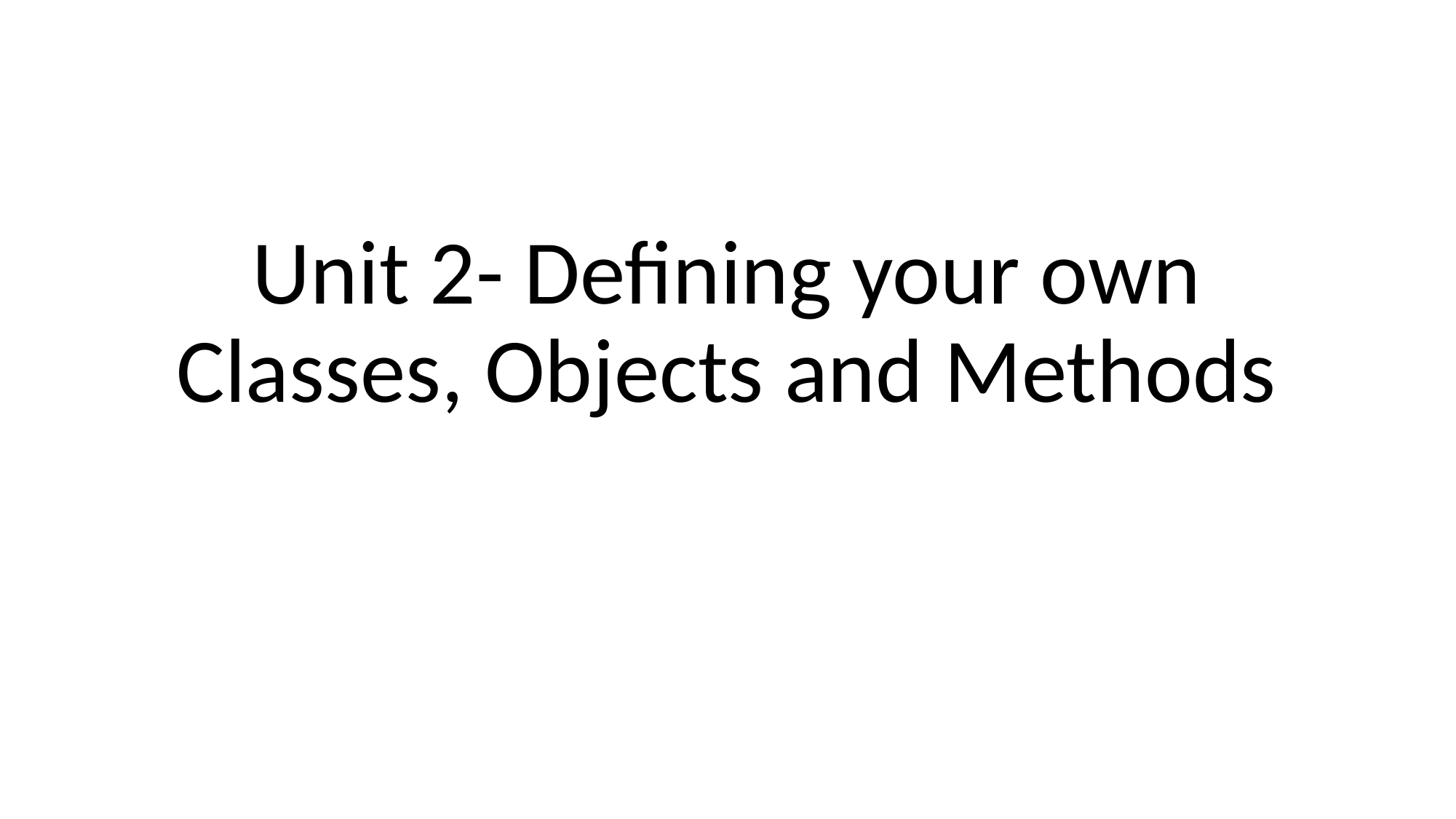

# Unit 2- Defining your own Classes, Objects and Methods